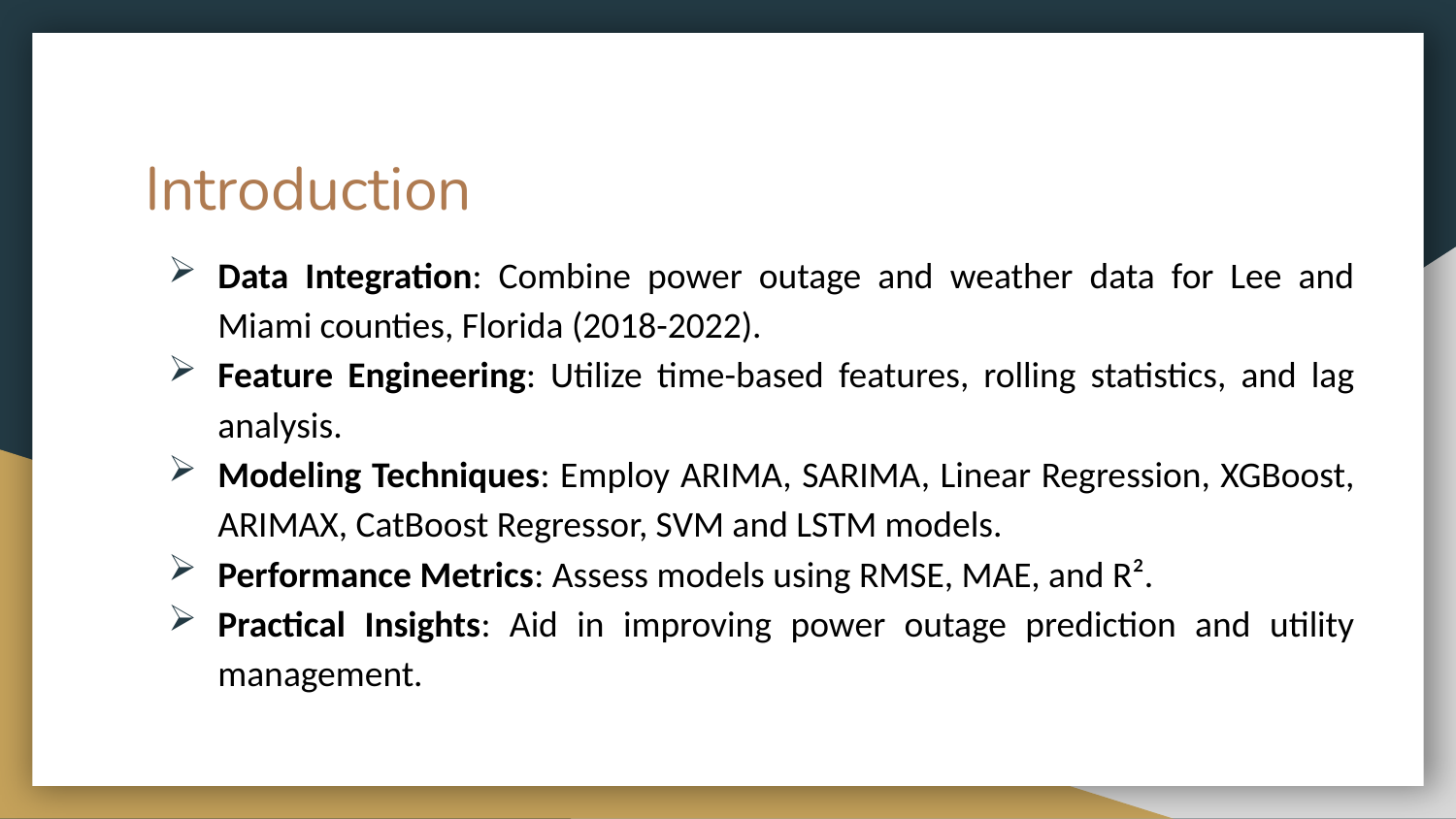

# Introduction
Data Integration: Combine power outage and weather data for Lee and Miami counties, Florida (2018-2022).
Feature Engineering: Utilize time-based features, rolling statistics, and lag analysis.
Modeling Techniques: Employ ARIMA, SARIMA, Linear Regression, XGBoost, ARIMAX, CatBoost Regressor, SVM and LSTM models.
Performance Metrics: Assess models using RMSE, MAE, and R².
Practical Insights: Aid in improving power outage prediction and utility management.